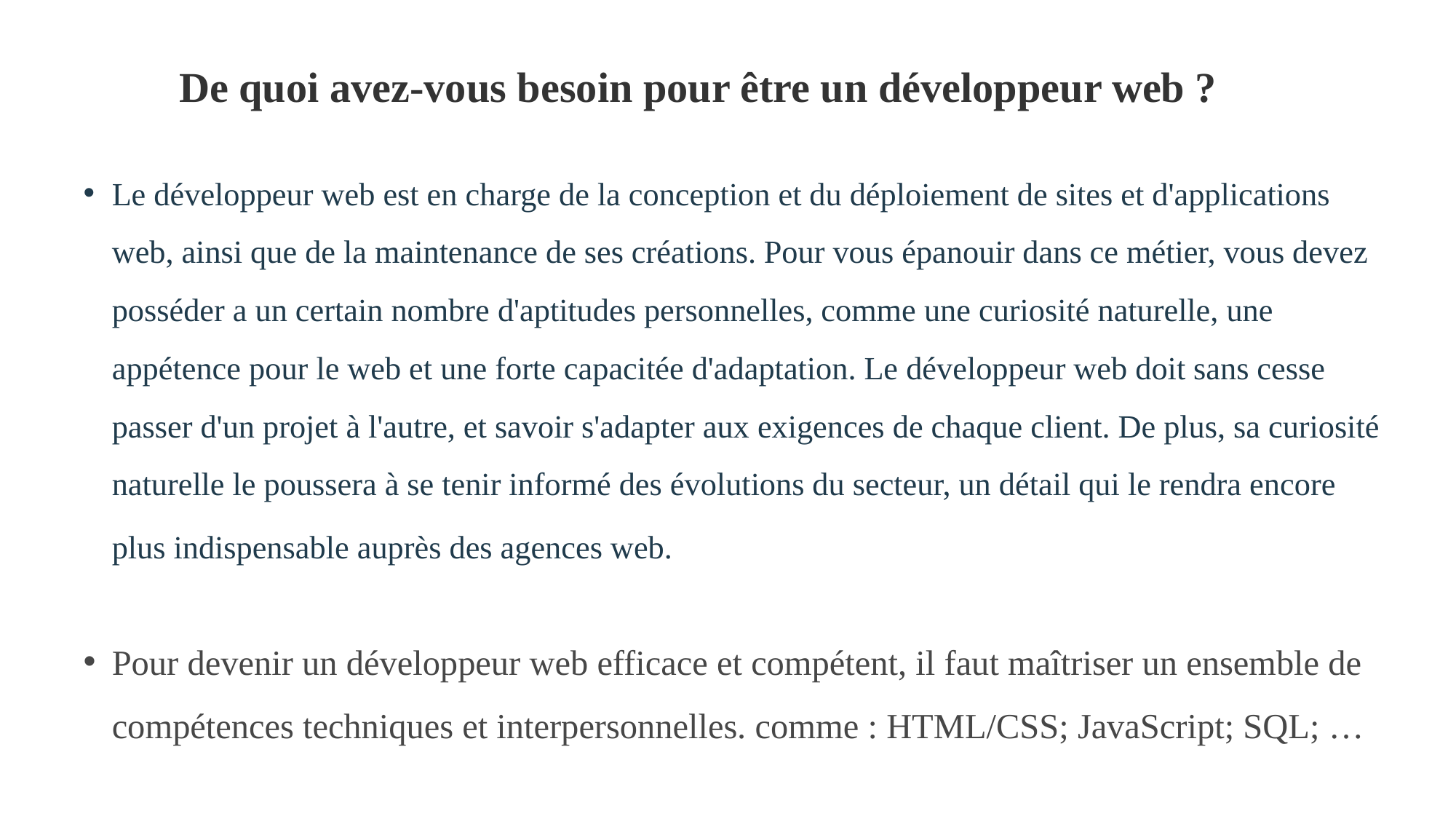

# De quoi avez-vous besoin pour être un développeur web ?
Le développeur web est en charge de la conception et du déploiement de sites et d'applications web, ainsi que de la maintenance de ses créations. Pour vous épanouir dans ce métier, vous devez posséder a un certain nombre d'aptitudes personnelles, comme une curiosité naturelle, une appétence pour le web et une forte capacitée d'adaptation. Le développeur web doit sans cesse passer d'un projet à l'autre, et savoir s'adapter aux exigences de chaque client. De plus, sa curiosité naturelle le poussera à se tenir informé des évolutions du secteur, un détail qui le rendra encore plus indispensable auprès des agences web.
Pour devenir un développeur web efficace et compétent, il faut maîtriser un ensemble de compétences techniques et interpersonnelles. comme : HTML/CSS; JavaScript; SQL; …